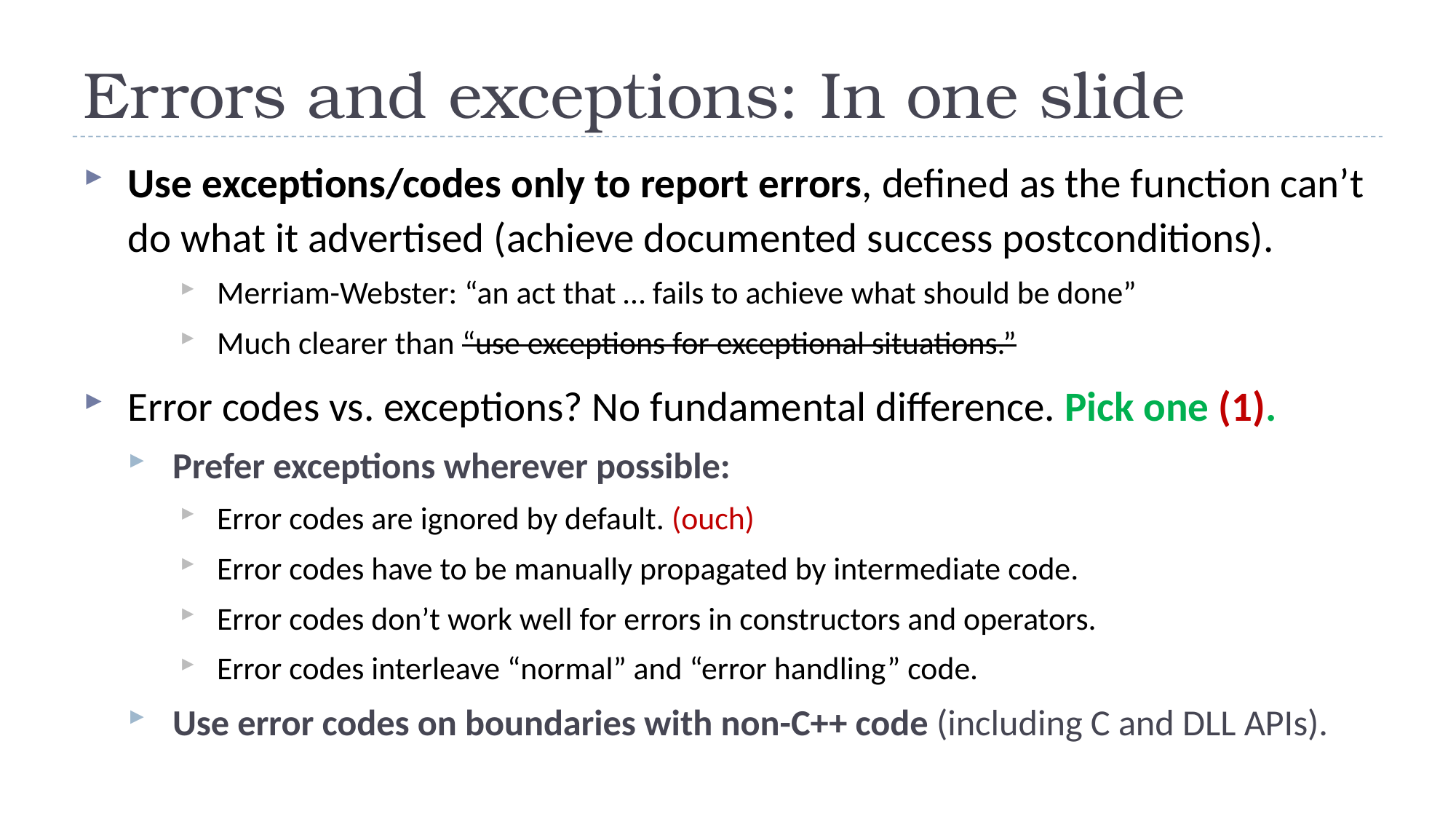

# Errors and exceptions: In one slide
Use exceptions/codes only to report errors, defined as the function can’t do what it advertised (achieve documented success postconditions).
Merriam-Webster: “an act that … fails to achieve what should be done”
Much clearer than “use exceptions for exceptional situations.”
Error codes vs. exceptions? No fundamental difference. Pick one (1).
Prefer exceptions wherever possible:
Error codes are ignored by default. (ouch)
Error codes have to be manually propagated by intermediate code.
Error codes don’t work well for errors in constructors and operators.
Error codes interleave “normal” and “error handling” code.
Use error codes on boundaries with non-C++ code (including C and DLL APIs).